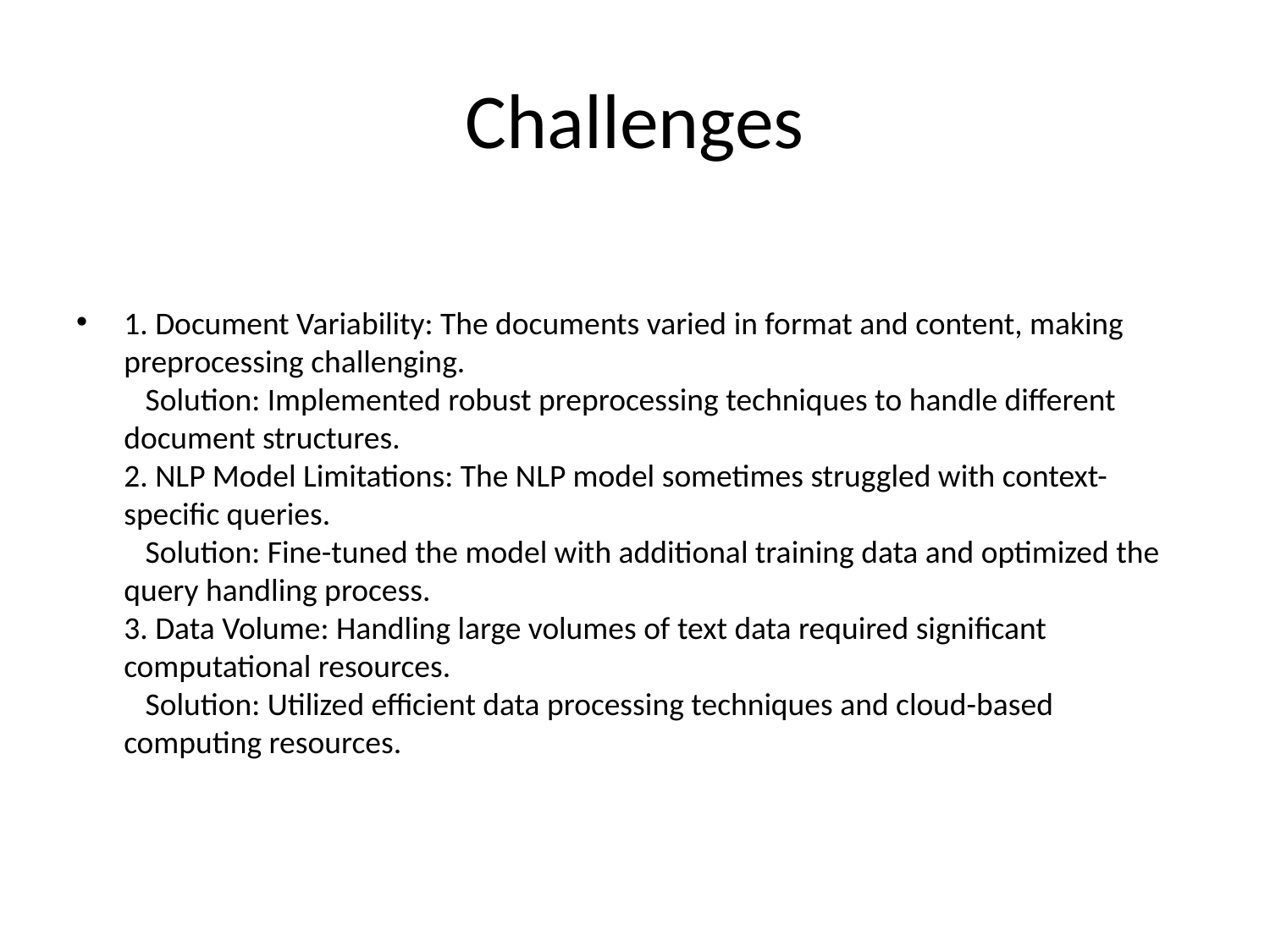

# Challenges

1. Document Variability: The documents varied in format and content, making preprocessing challenging.
   Solution: Implemented robust preprocessing techniques to handle different document structures.
2. NLP Model Limitations: The NLP model sometimes struggled with context-specific queries.
   Solution: Fine-tuned the model with additional training data and optimized the query handling process.
3. Data Volume: Handling large volumes of text data required significant computational resources.
   Solution: Utilized efficient data processing techniques and cloud-based computing resources.